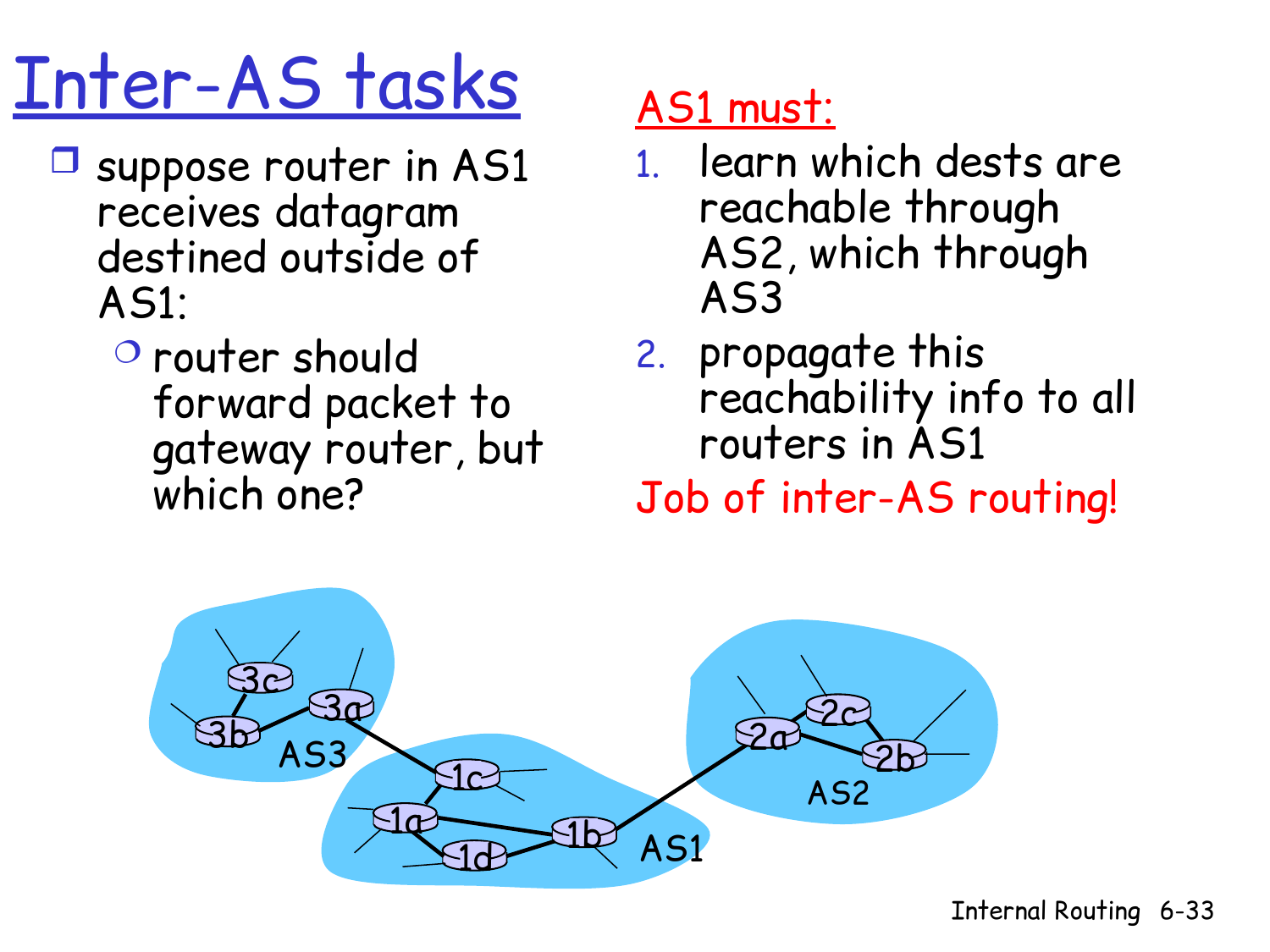

# Inter-AS tasks
AS1 must:
learn which dests are reachable through AS2, which through AS3
propagate this reachability info to all routers in AS1
Job of inter-AS routing!
suppose router in AS1 receives datagram destined outside of AS1:
router should forward packet to gateway router, but which one?

3c

3a
2c

3b

2a

AS3

2b

1c

AS2

1a

1b

AS1

1d

Internal Routing
6-33